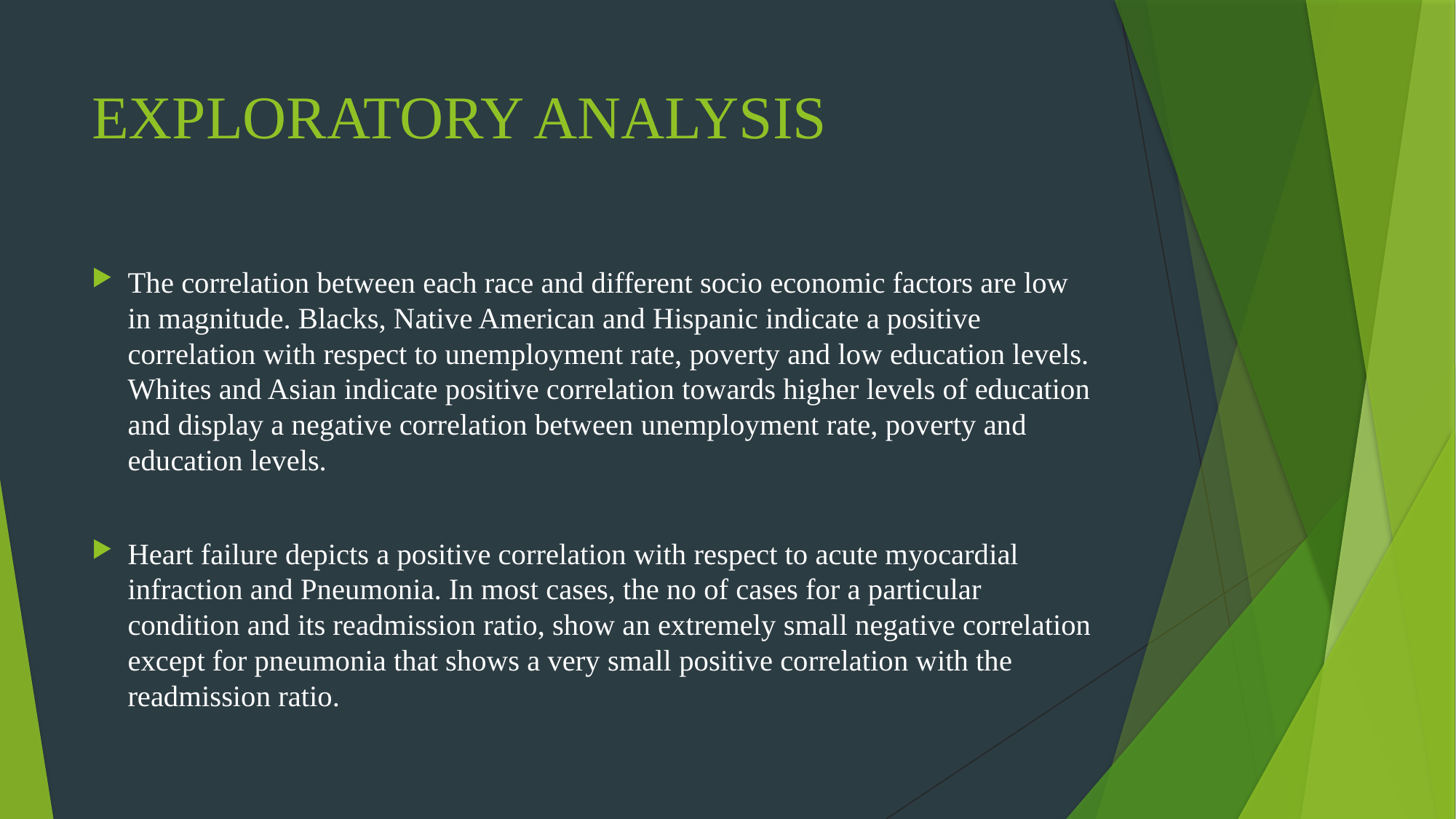

# EXPLORATORY ANALYSIS
The correlation between each race and different socio economic factors are low in magnitude. Blacks, Native American and Hispanic indicate a positive correlation with respect to unemployment rate, poverty and low education levels. Whites and Asian indicate positive correlation towards higher levels of education and display a negative correlation between unemployment rate, poverty and education levels.

Heart failure depicts a positive correlation with respect to acute myocardial infraction and Pneumonia. In most cases, the no of cases for a particular condition and its readmission ratio, show an extremely small negative correlation except for pneumonia that shows a very small positive correlation with the readmission ratio.